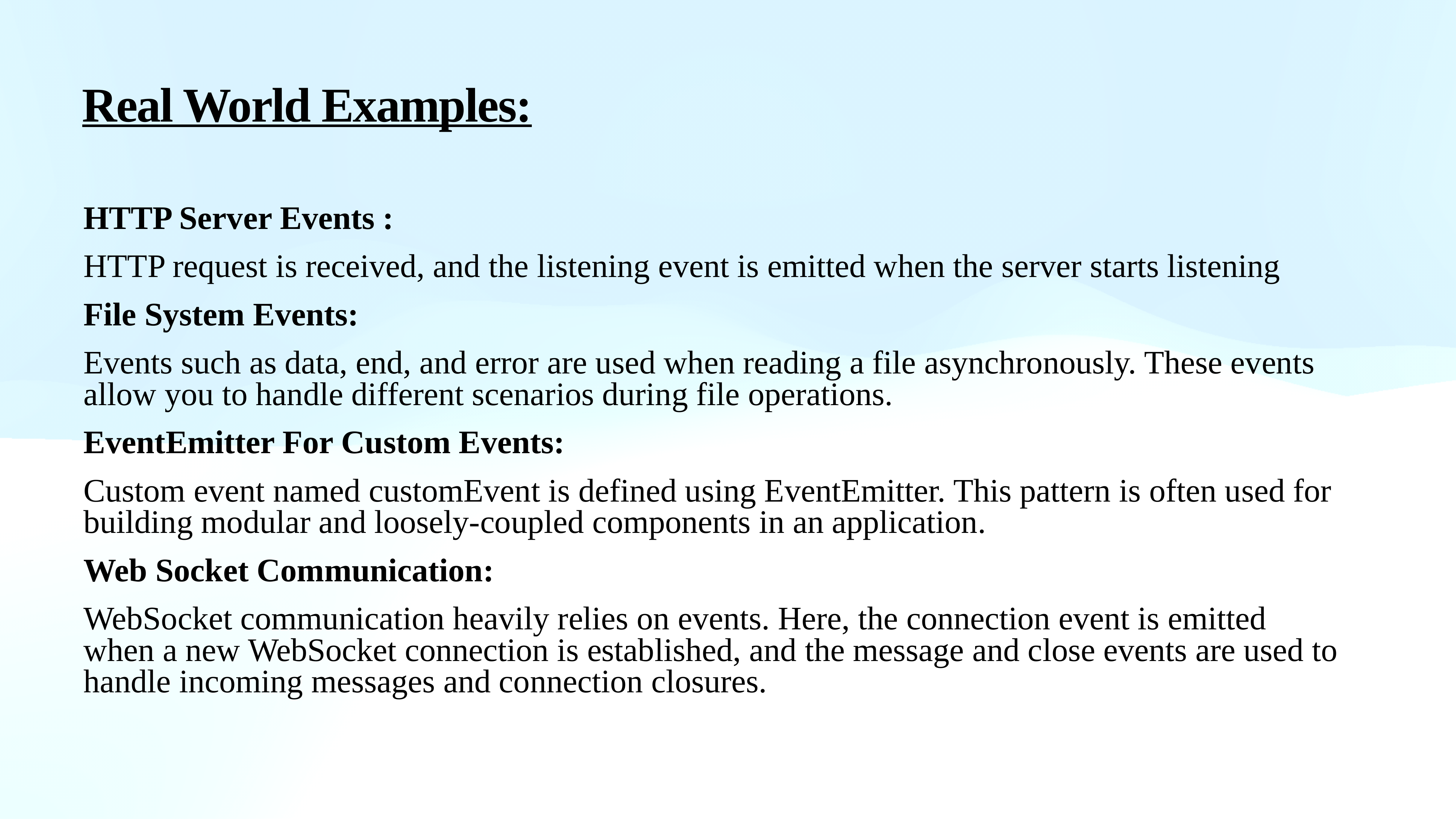

Real World Examples:
HTTP Server Events :
HTTP request is received, and the listening event is emitted when the server starts listening
File System Events:
Events such as data, end, and error are used when reading a file asynchronously. These events allow you to handle different scenarios during file operations.
EventEmitter For Custom Events:
Custom event named customEvent is defined using EventEmitter. This pattern is often used for building modular and loosely-coupled components in an application.
Web Socket Communication:
WebSocket communication heavily relies on events. Here, the connection event is emitted when a new WebSocket connection is established, and the message and close events are used to handle incoming messages and connection closures.